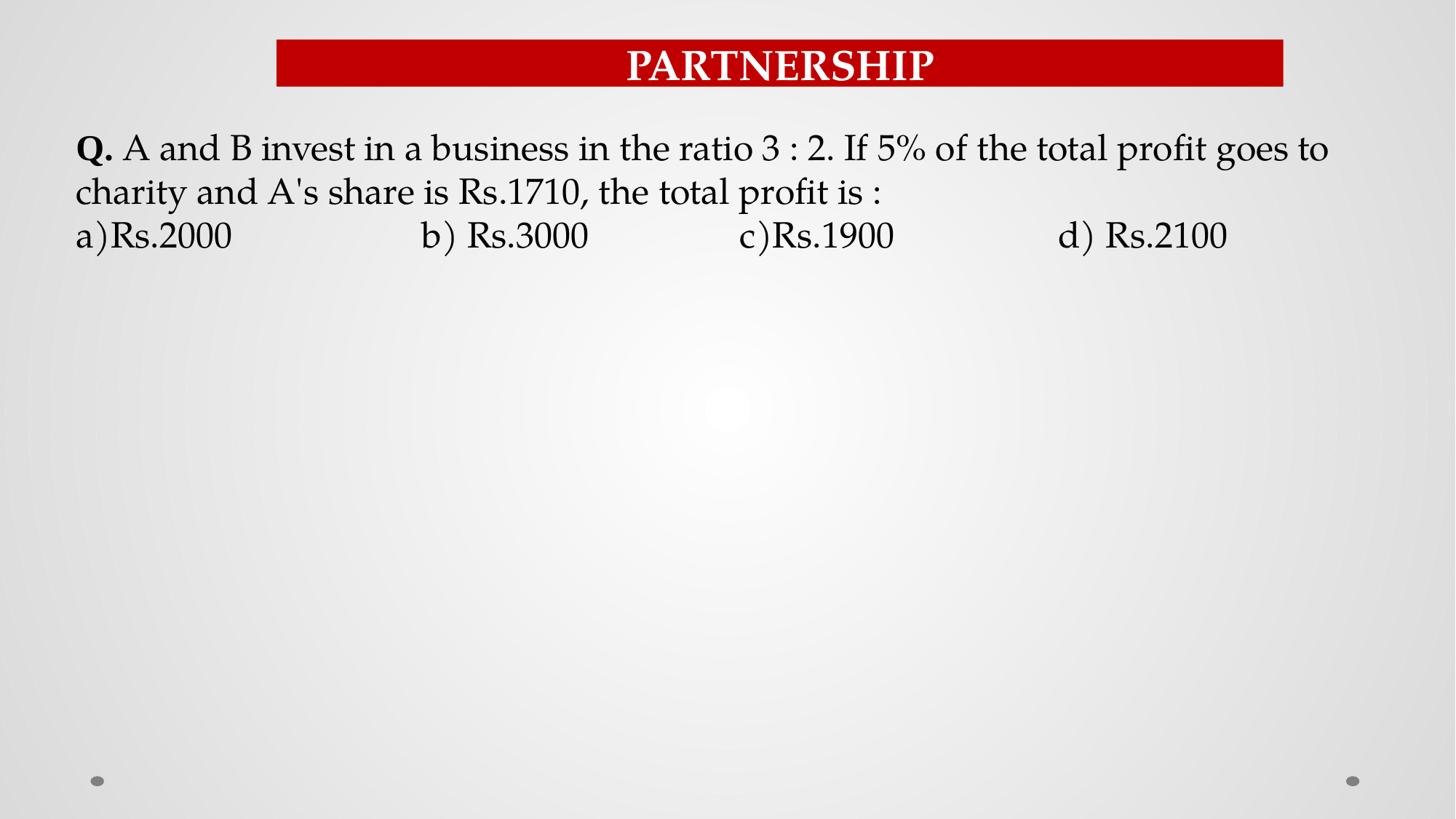

PARTNERSHIP

Q. A and B invest in a business in the ratio 3 : 2. If 5% of the total profit goes to charity and A's share is Rs.1710, the total profit is :
a)Rs.2000   		  b) Rs.3000   		 c)Rs.1900  		d) Rs.2100